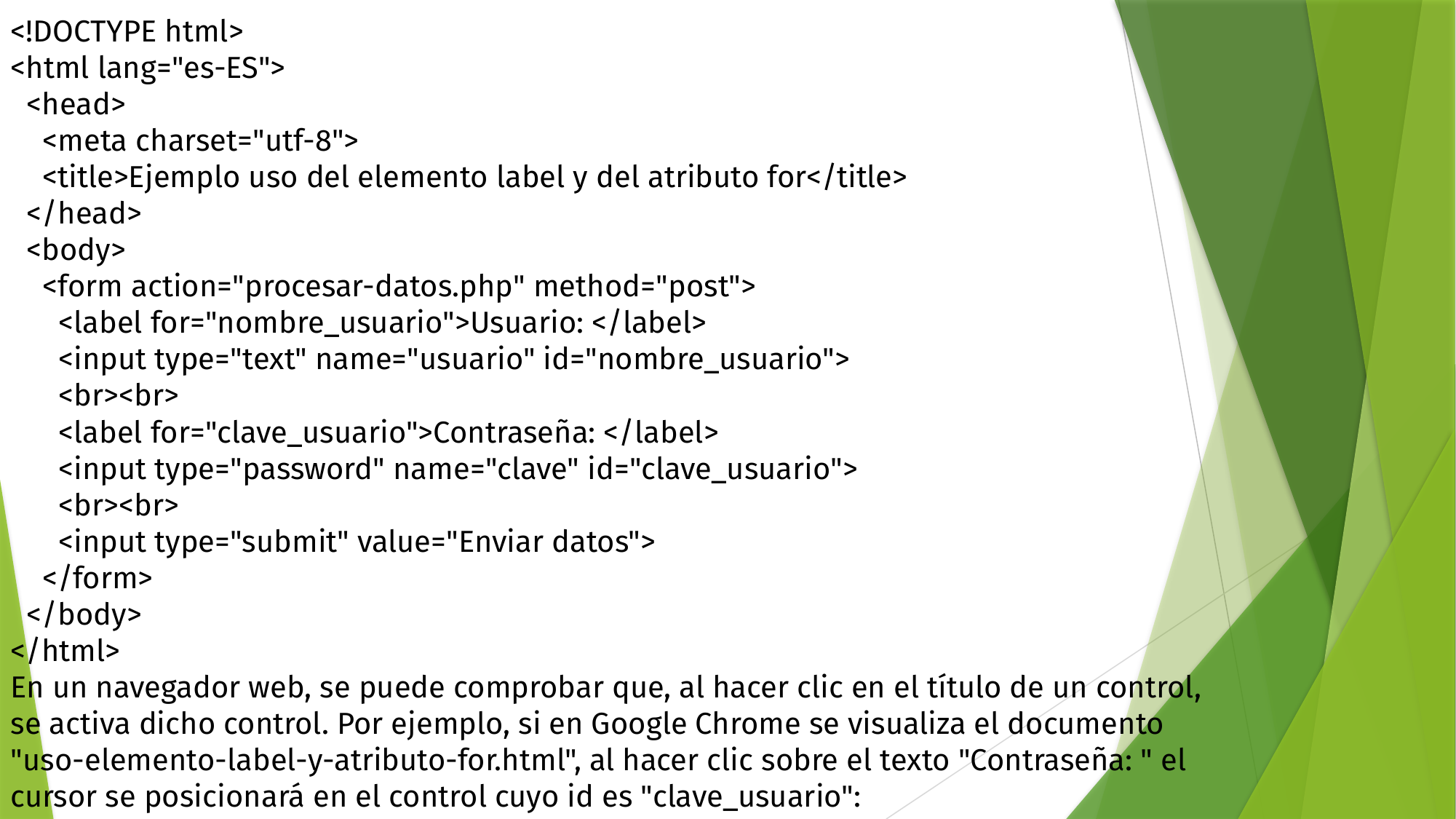

<!DOCTYPE html>
<html lang="es-ES">
  <head>
    <meta charset="utf-8">
    <title>Ejemplo uso del elemento label y del atributo for</title>
  </head>
  <body>
    <form action="procesar-datos.php" method="post">
      <label for="nombre_usuario">Usuario: </label>
      <input type="text" name="usuario" id="nombre_usuario">
      <br><br>
      <label for="clave_usuario">Contraseña: </label>
      <input type="password" name="clave" id="clave_usuario">
      <br><br>
      <input type="submit" value="Enviar datos">
    </form>
  </body>
</html>
En un navegador web, se puede comprobar que, al hacer clic en el título de un control, se activa dicho control. Por ejemplo, si en Google Chrome se visualiza el documento "uso-elemento-label-y-atributo-for.html", al hacer clic sobre el texto "Contraseña: " el cursor se posicionará en el control cuyo id es "clave_usuario":